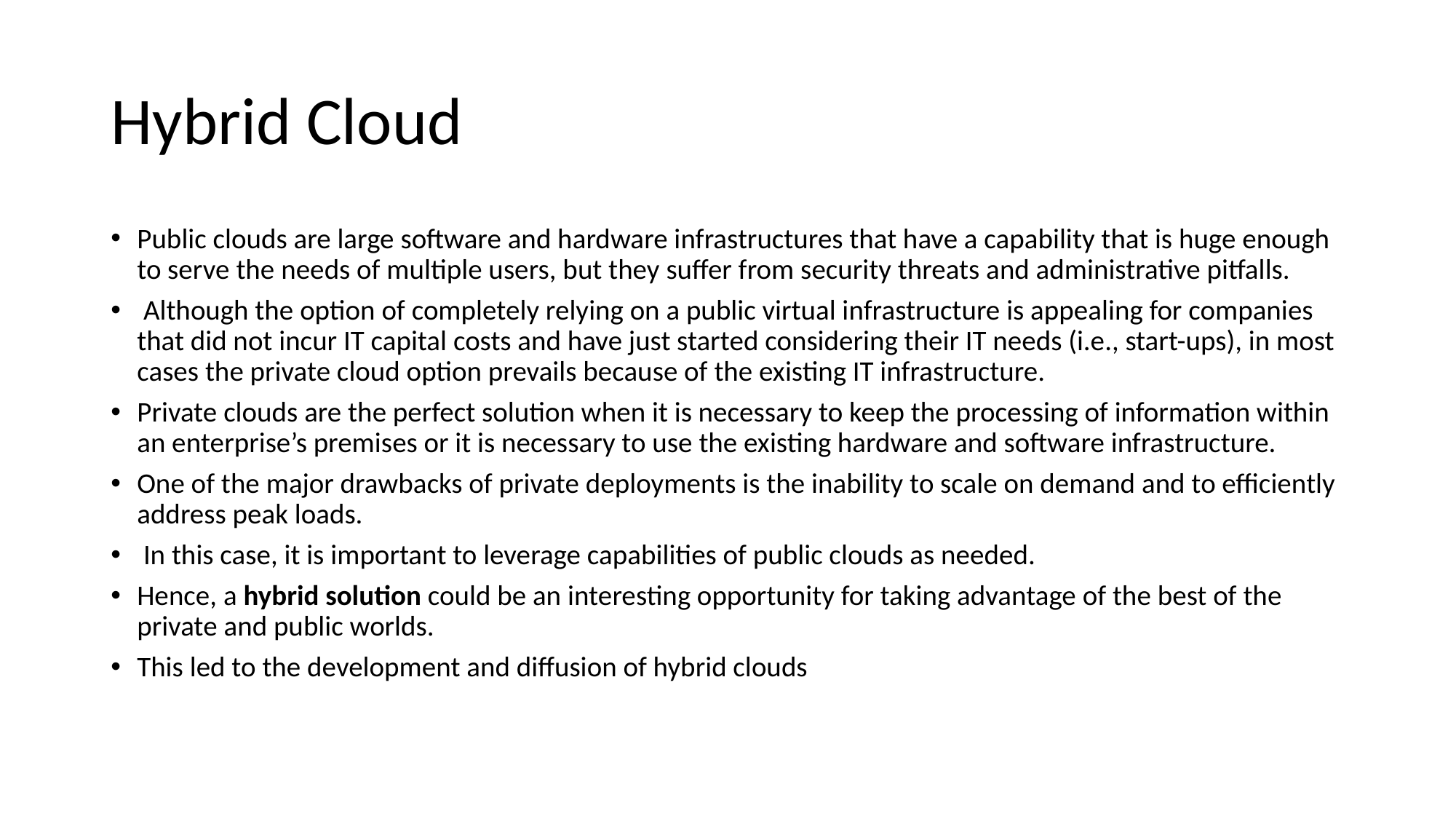

# Hybrid Cloud
Public clouds are large software and hardware infrastructures that have a capability that is huge enough to serve the needs of multiple users, but they suffer from security threats and administrative pitfalls.
 Although the option of completely relying on a public virtual infrastructure is appealing for companies that did not incur IT capital costs and have just started considering their IT needs (i.e., start-ups), in most cases the private cloud option prevails because of the existing IT infrastructure.
Private clouds are the perfect solution when it is necessary to keep the processing of information within an enterprise’s premises or it is necessary to use the existing hardware and software infrastructure.
One of the major drawbacks of private deployments is the inability to scale on demand and to efficiently address peak loads.
 In this case, it is important to leverage capabilities of public clouds as needed.
Hence, a hybrid solution could be an interesting opportunity for taking advantage of the best of the private and public worlds.
This led to the development and diffusion of hybrid clouds